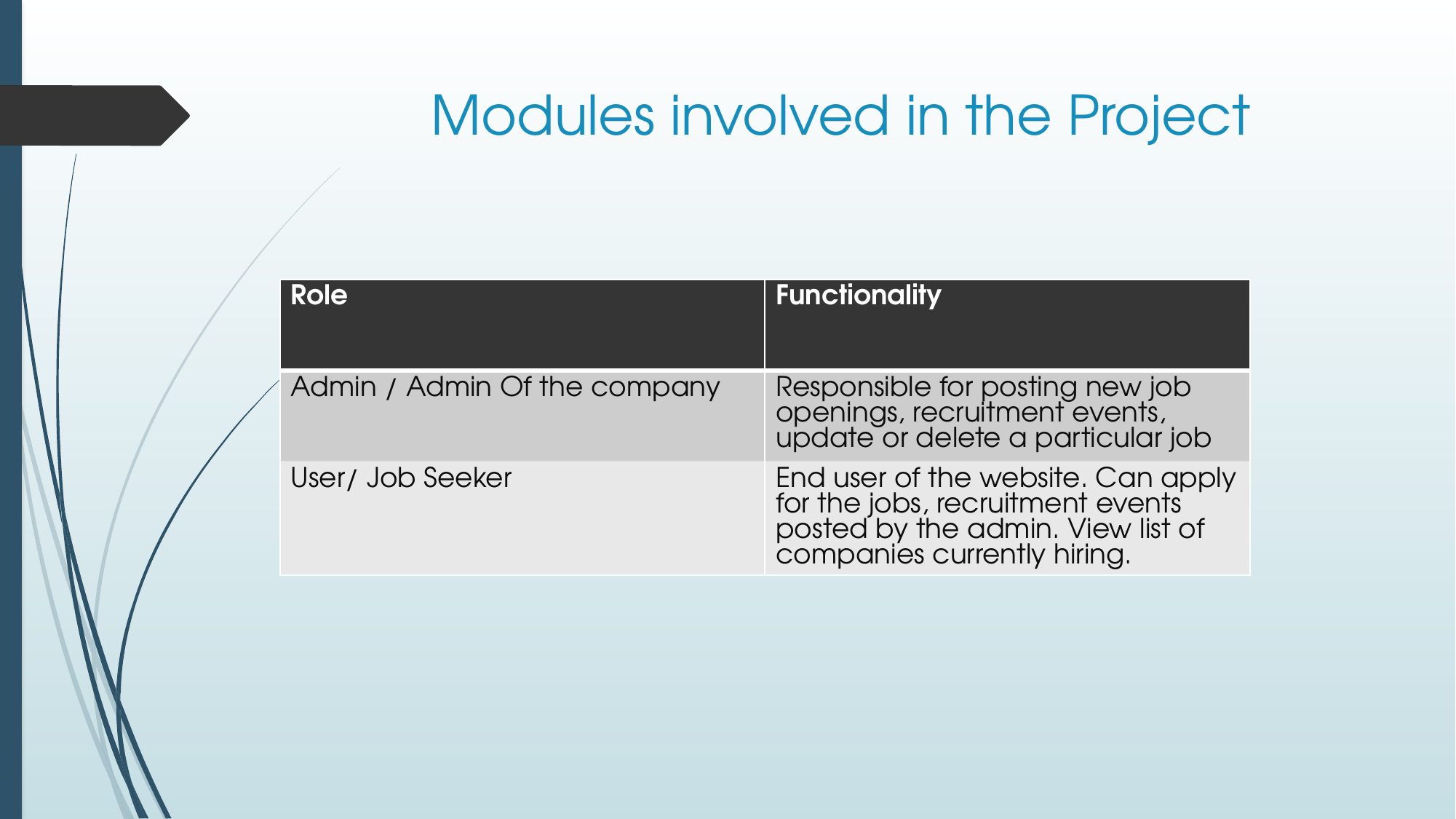

# Modules involved in the Project

| Role | Functionality |
| --- | --- |
| Admin / Admin Of the company | Responsible for posting new job openings, recruitment events, update or delete a particular job |
| User/ Job Seeker | End user of the website. Can apply for the jobs, recruitment events posted by the admin. View list of companies currently hiring. |